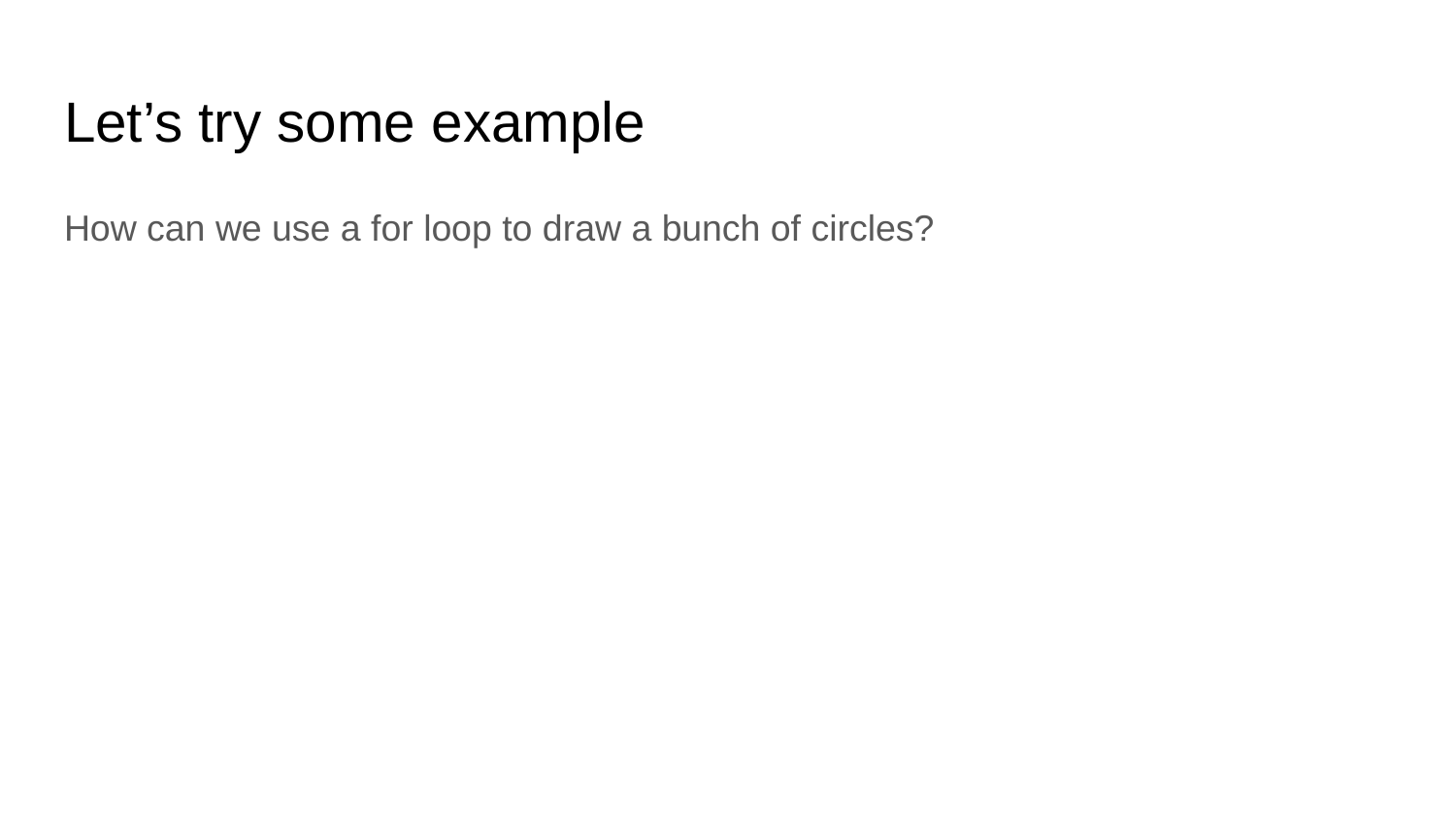

# Let’s try some example
How can we use a for loop to draw a bunch of circles?